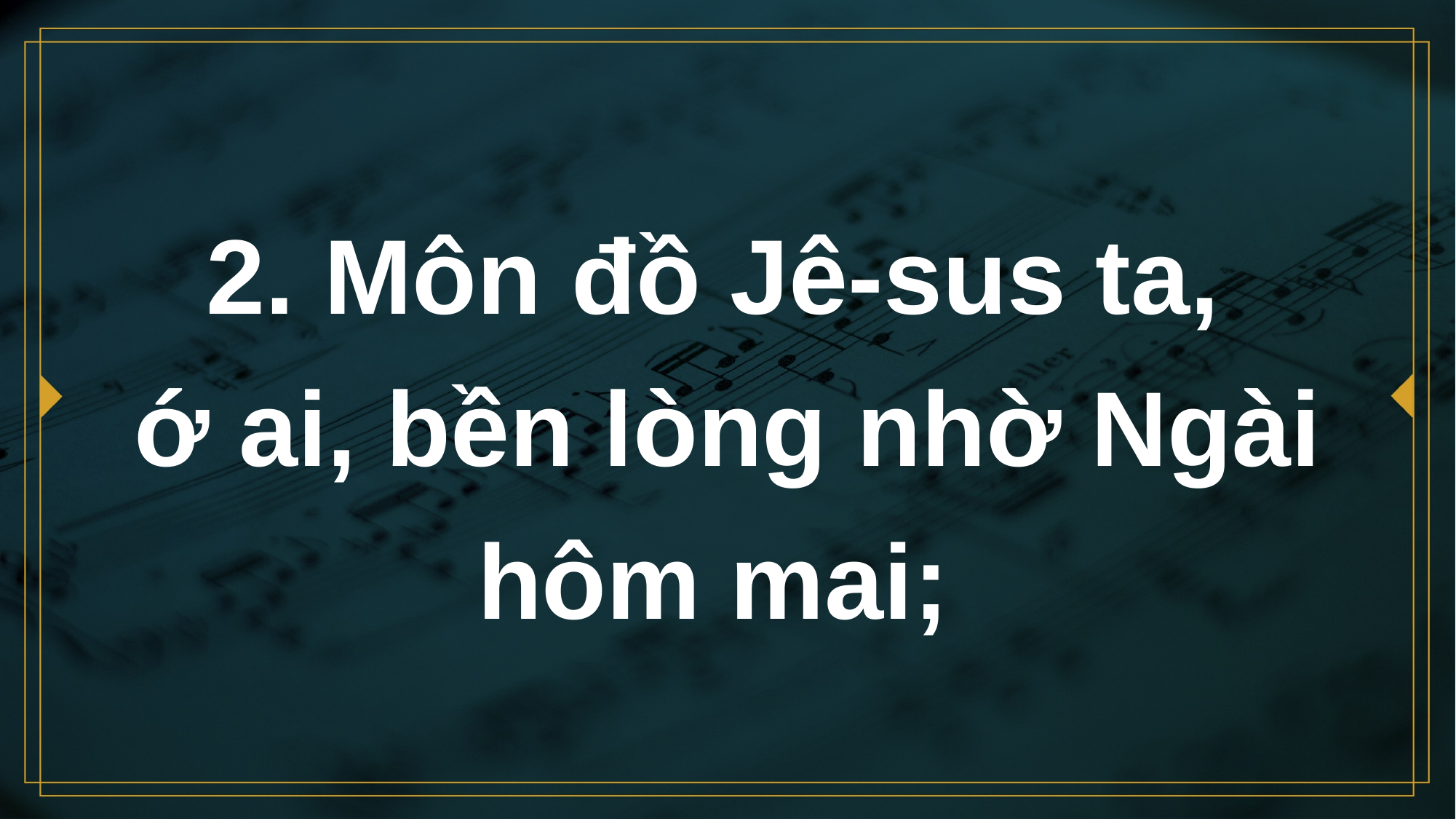

# 2. Môn đồ Jê-sus ta, ớ ai, bền lòng nhờ Ngài hôm mai;